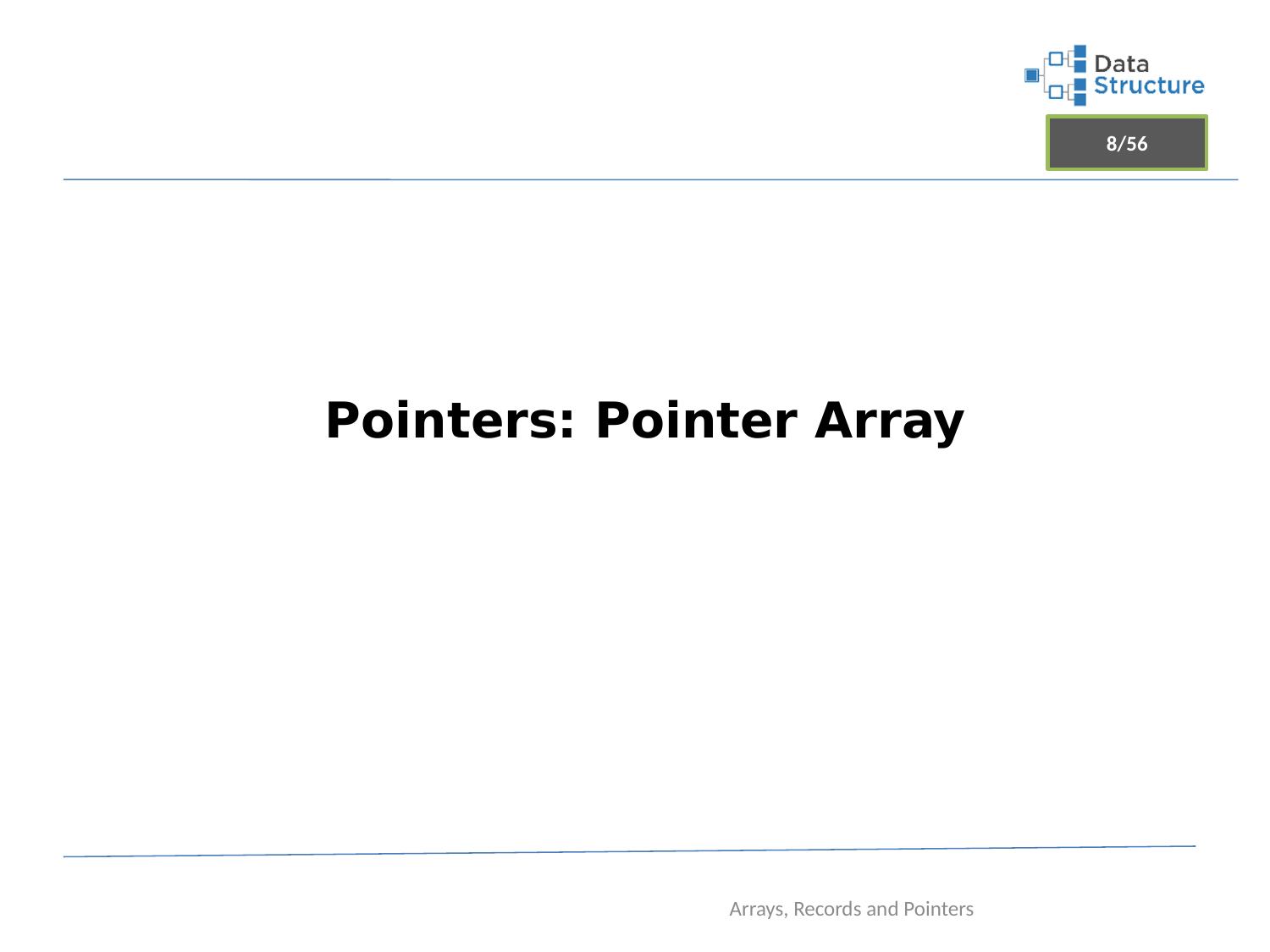

# Pointers: Pointer Array
Arrays, Records and Pointers